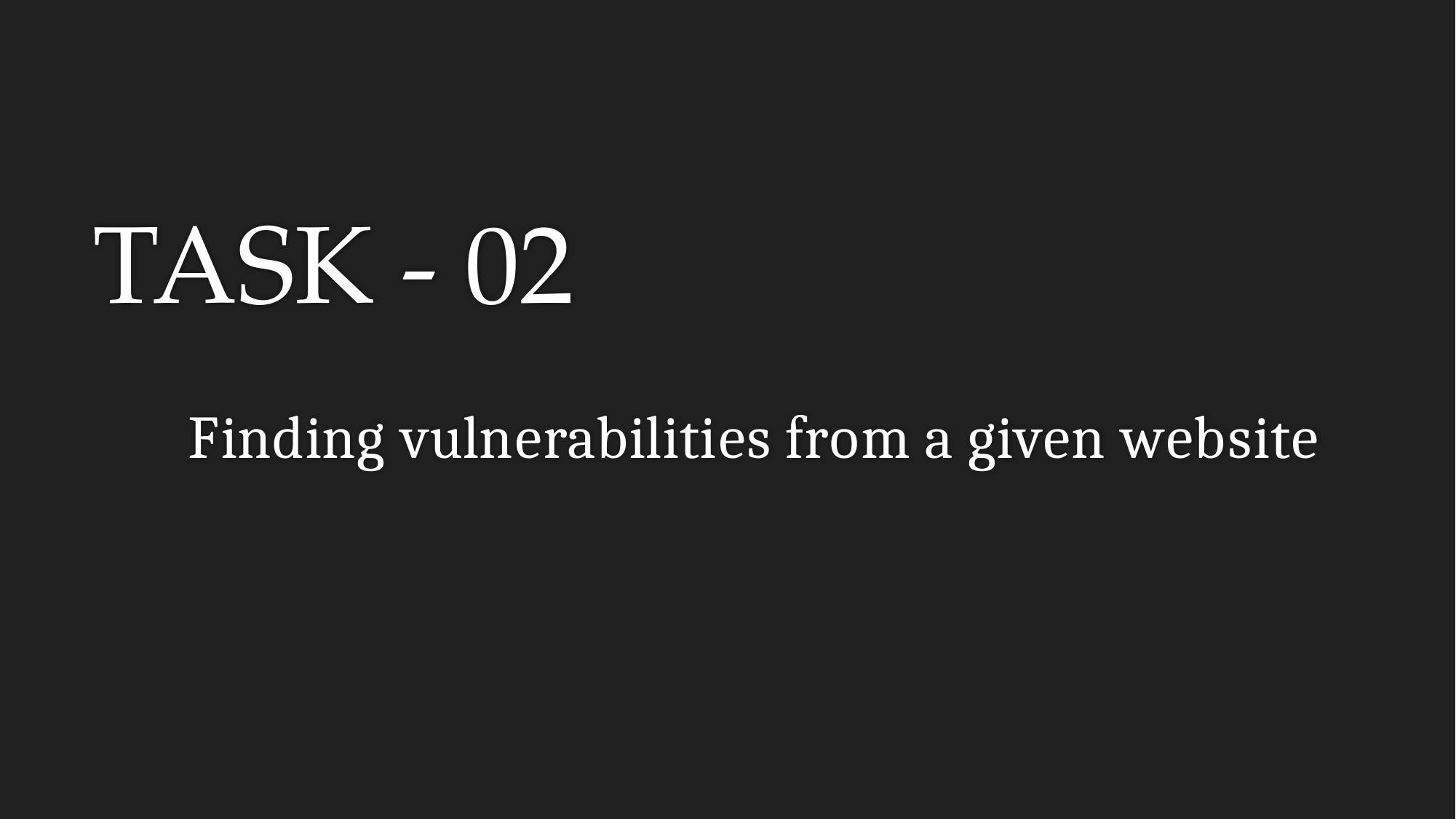

# TASK - 02
Finding vulnerabilities from a given website